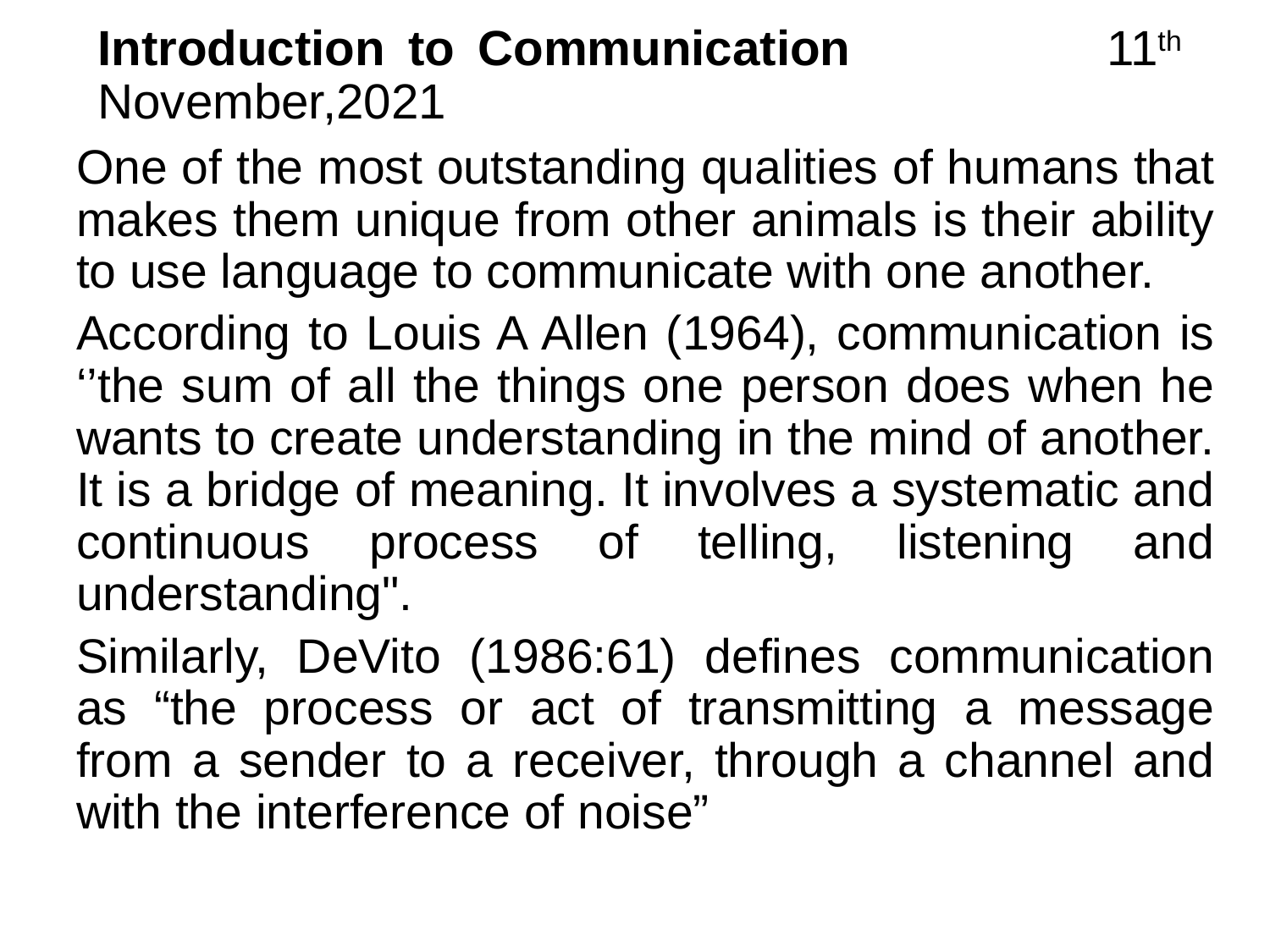

# Introduction to Communication           11th November,2021
One of the most outstanding qualities of humans that makes them unique from other animals is their ability to use language to communicate with one another.
According to Louis A Allen (1964), communication is ‘’the sum of all the things one person does when he wants to create understanding in the mind of another. It is a bridge of meaning. It involves a systematic and continuous process of telling, listening and understanding".
Similarly, DeVito (1986:61) defines communication as “the process or act of transmitting a message from a sender to a receiver, through a channel and with the interference of noise”